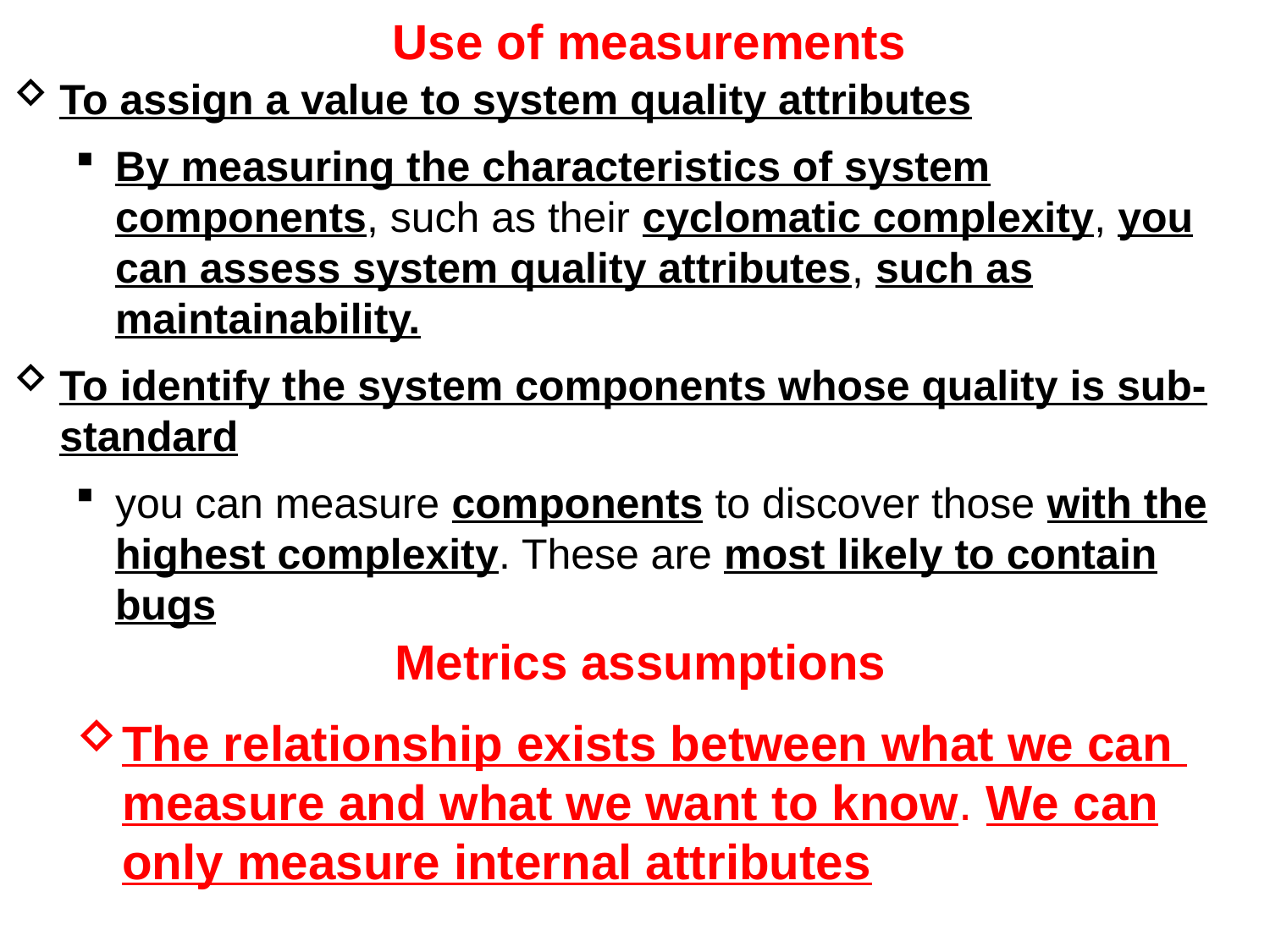

# Use of measurements
To assign a value to system quality attributes
By measuring the characteristics of system components, such as their cyclomatic complexity, you can assess system quality attributes, such as maintainability.
To identify the system components whose quality is sub-standard
you can measure components to discover those with the highest complexity. These are most likely to contain bugs
Metrics assumptions
The relationship exists between what we can
measure and what we want to know. We can only measure internal attributes